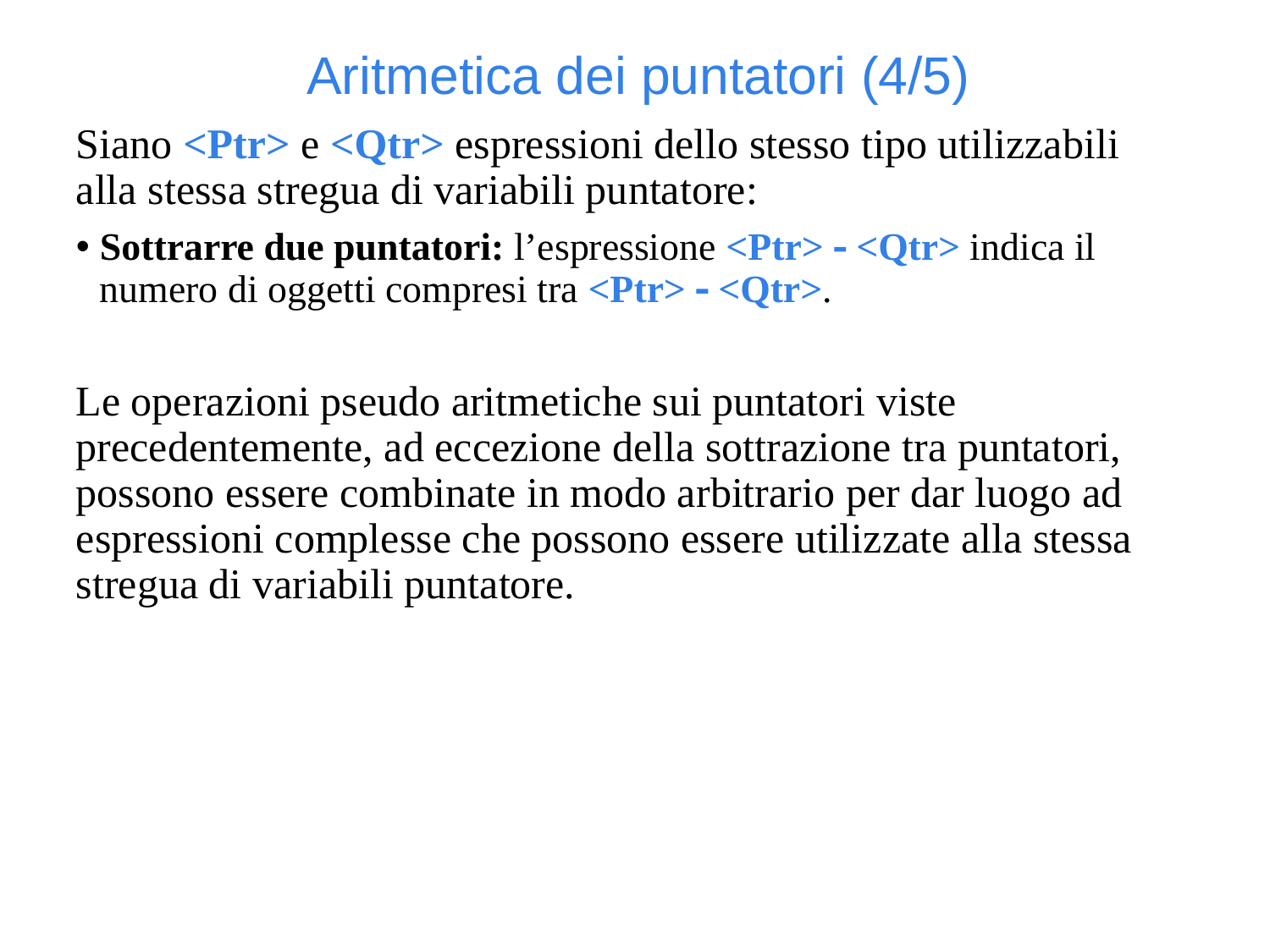

Aritmetica dei puntatori (4/5)
Siano <Ptr> e <Qtr> espressioni dello stesso tipo utilizzabili alla stessa stregua di variabili puntatore:
Sottrarre due puntatori: l’espressione <Ptr> − <Qtr> indica il numero di oggetti compresi tra <Ptr> − <Qtr>.

Le operazioni pseudo aritmetiche sui puntatori viste precedentemente, ad eccezione della sottrazione tra puntatori, possono essere combinate in modo arbitrario per dar luogo ad espressioni complesse che possono essere utilizzate alla stessa stregua di variabili puntatore.